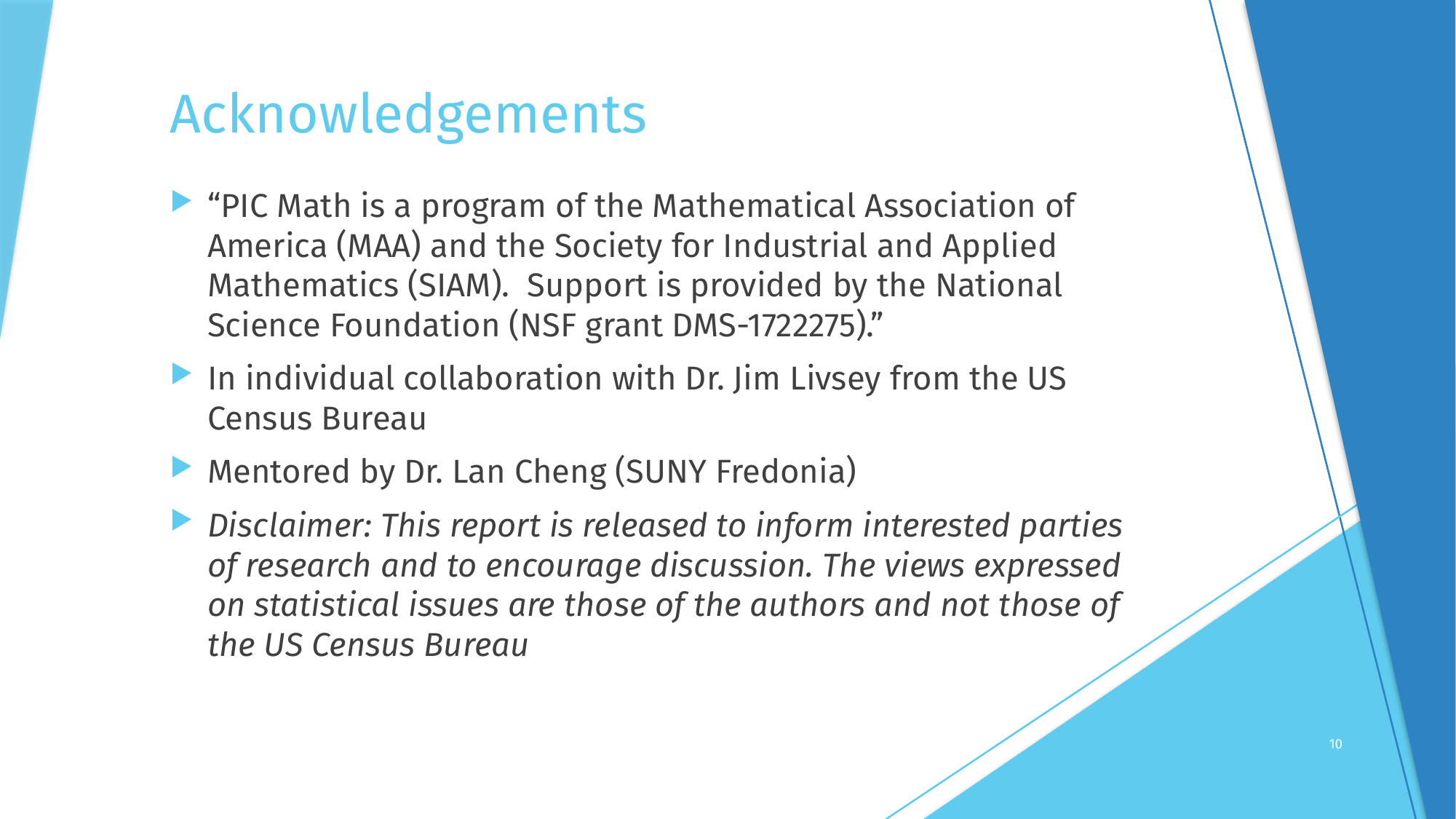

# Acknowledgements
“PIC Math is a program of the Mathematical Association of America (MAA) and the Society for Industrial and Applied Mathematics (SIAM).  Support is provided by the National Science Foundation (NSF grant DMS-1722275).”
In individual collaboration with Dr. Jim Livsey from the US Census Bureau
Mentored by Dr. Lan Cheng (SUNY Fredonia)
Disclaimer: This report is released to inform interested parties of research and to encourage discussion. The views expressed on statistical issues are those of the authors and not those of the US Census Bureau

10